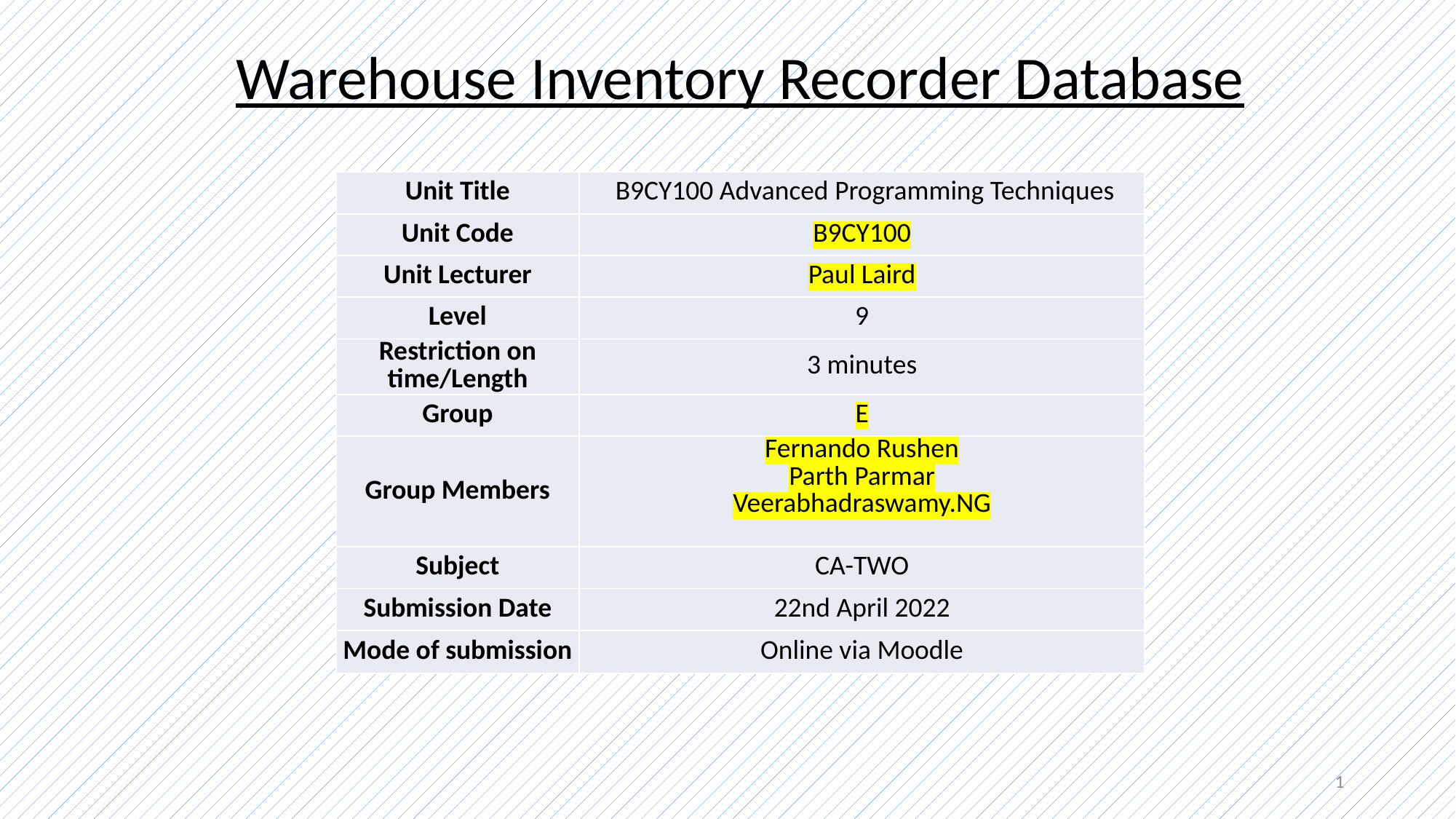

# Warehouse Inventory Recorder Database
| Unit Title | B9CY100 Advanced Programming Techniques |
| --- | --- |
| Unit Code | B9CY100 |
| Unit Lecturer | Paul Laird |
| Level | 9 |
| Restriction on time/Length | 3 minutes |
| Group | E |
| Group Members | Fernando Rushen Parth Parmar Veerabhadraswamy.NG |
| Subject | CA-TWO |
| Submission Date | 22nd April 2022 |
| Mode of submission | Online via Moodle |
1